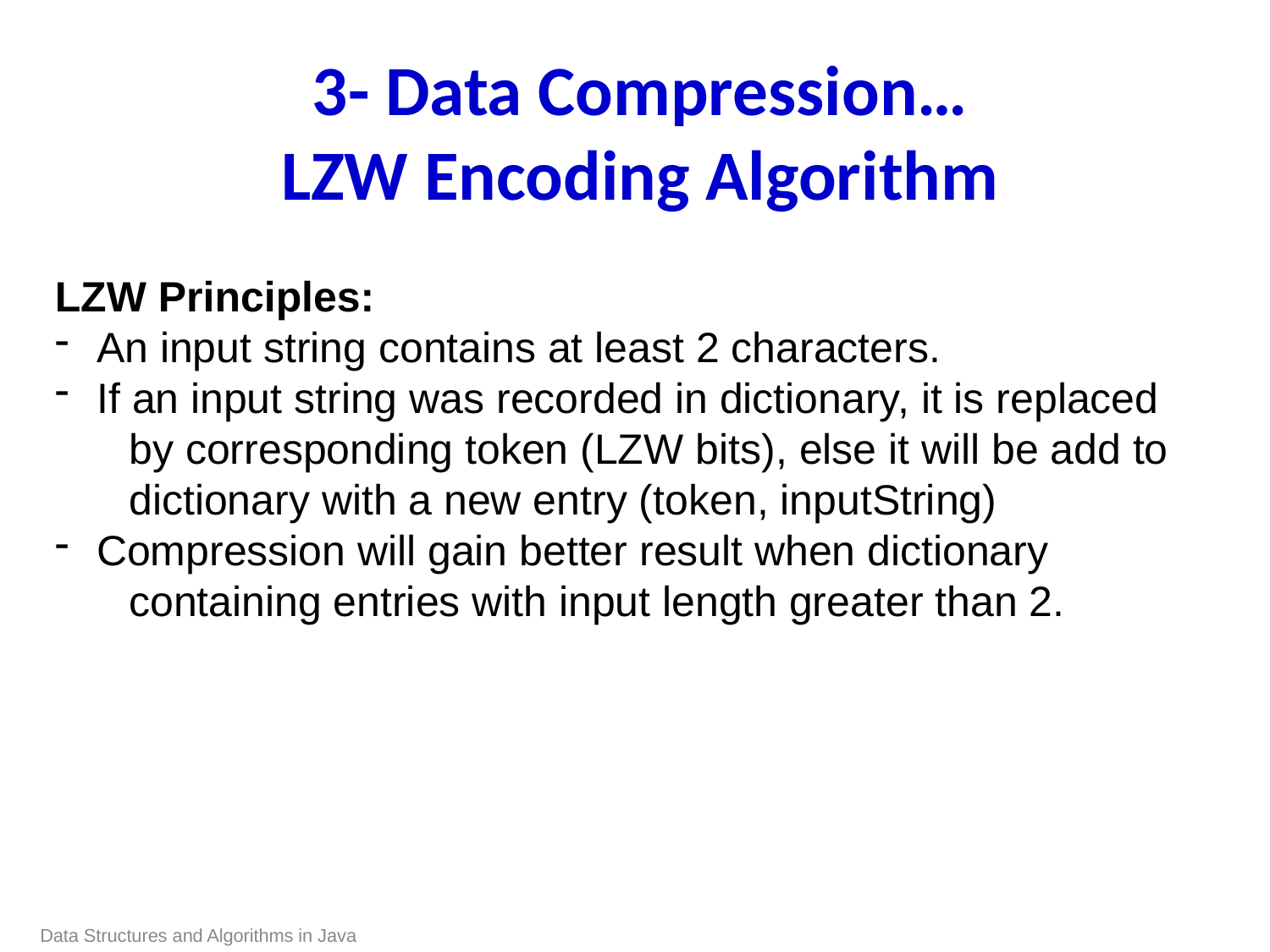

3- Data Compression…
LZW Encoding Algorithm
LZW Principles:
 An input string contains at least 2 characters.
 If an input string was recorded in dictionary, it is replaced by corresponding token (LZW bits), else it will be add to dictionary with a new entry (token, inputString)
 Compression will gain better result when dictionary containing entries with input length greater than 2.
Data Structures and Algorithms in Java